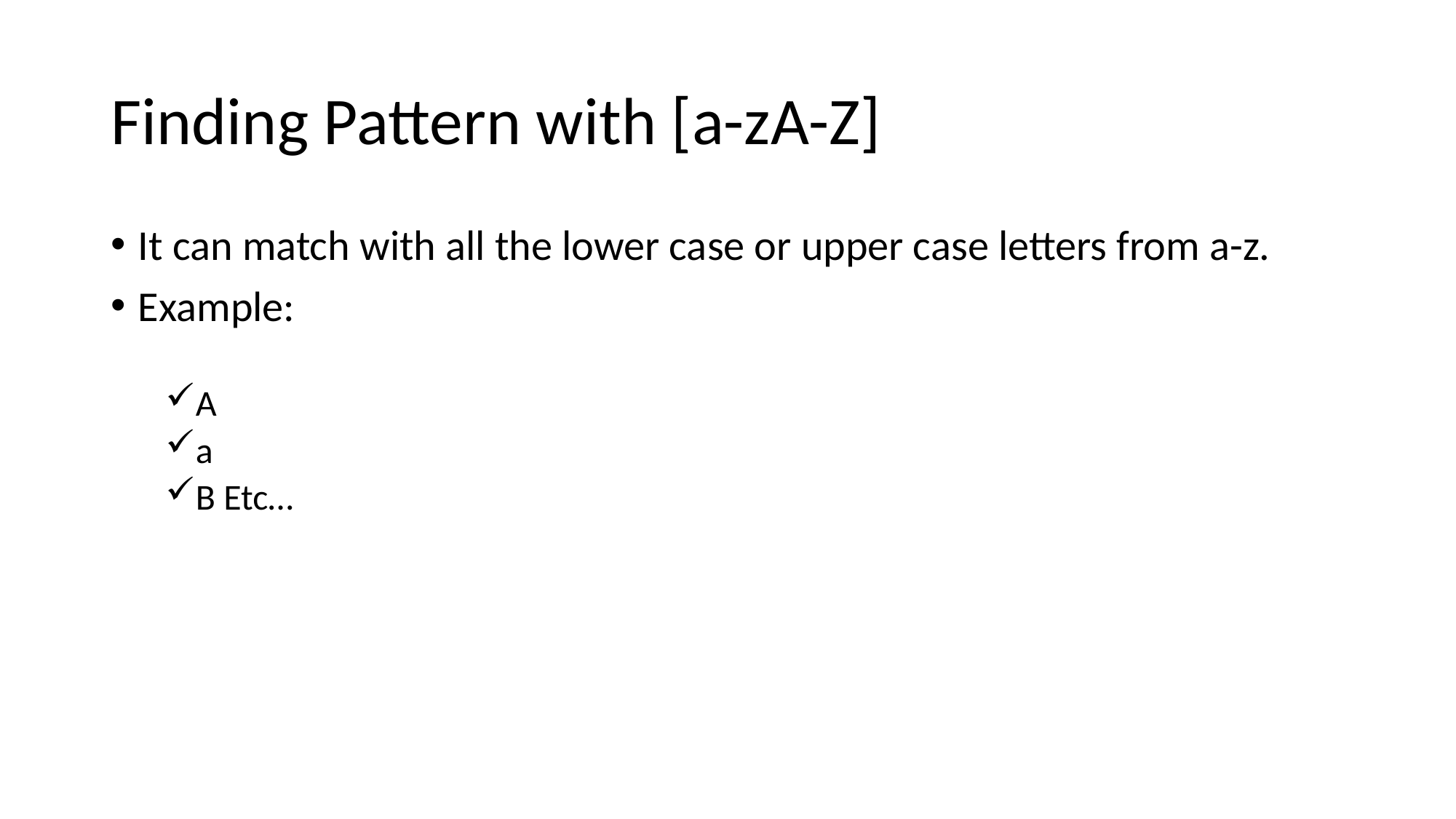

# Finding Pattern with [a-zA-Z]
It can match with all the lower case or upper case letters from a-z.
Example:

A
a
B Etc…